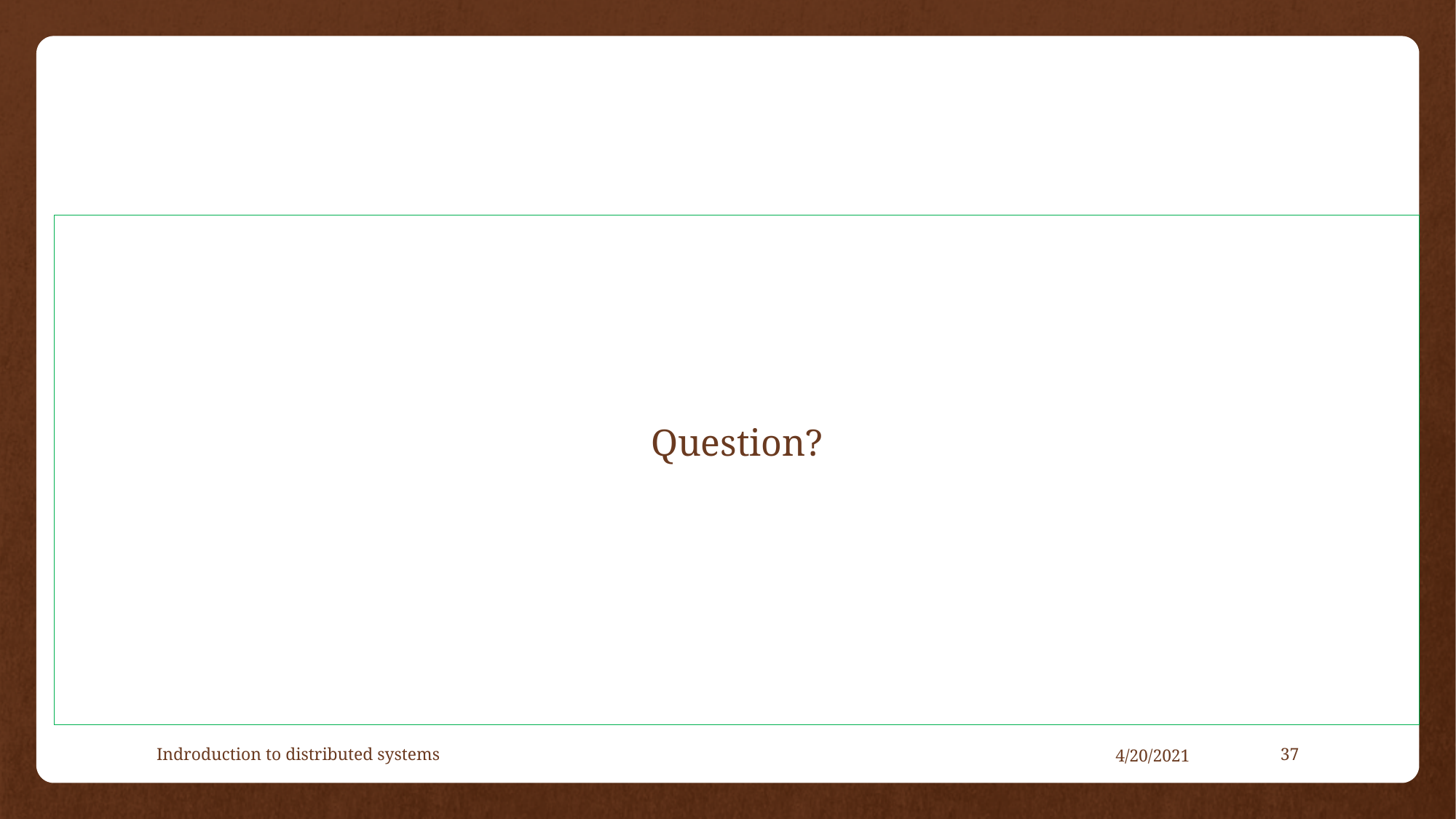

#

Question?
Indroduction to distributed systems
4/20/2021
37